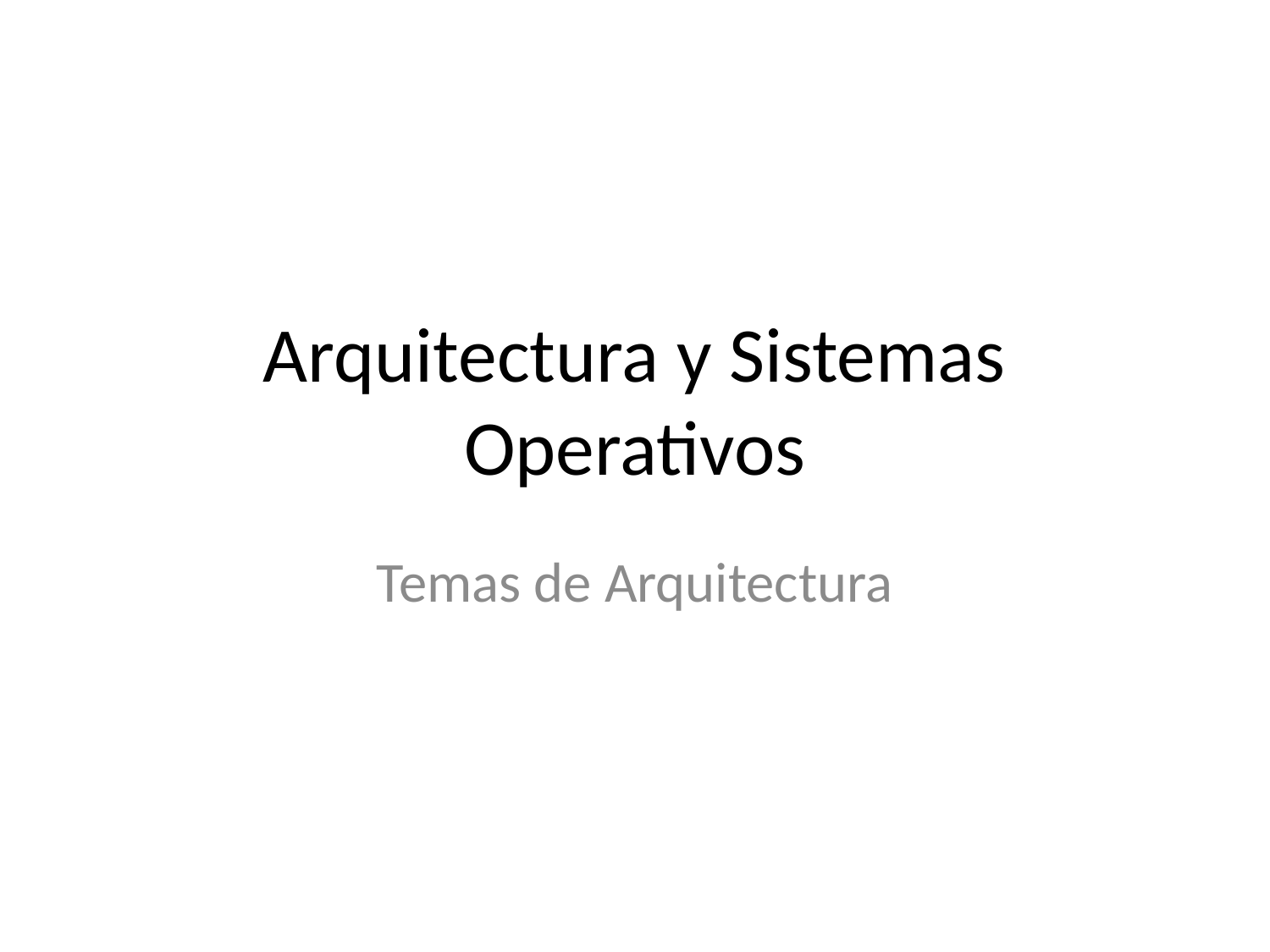

# Arquitectura y Sistemas Operativos
Temas de Arquitectura